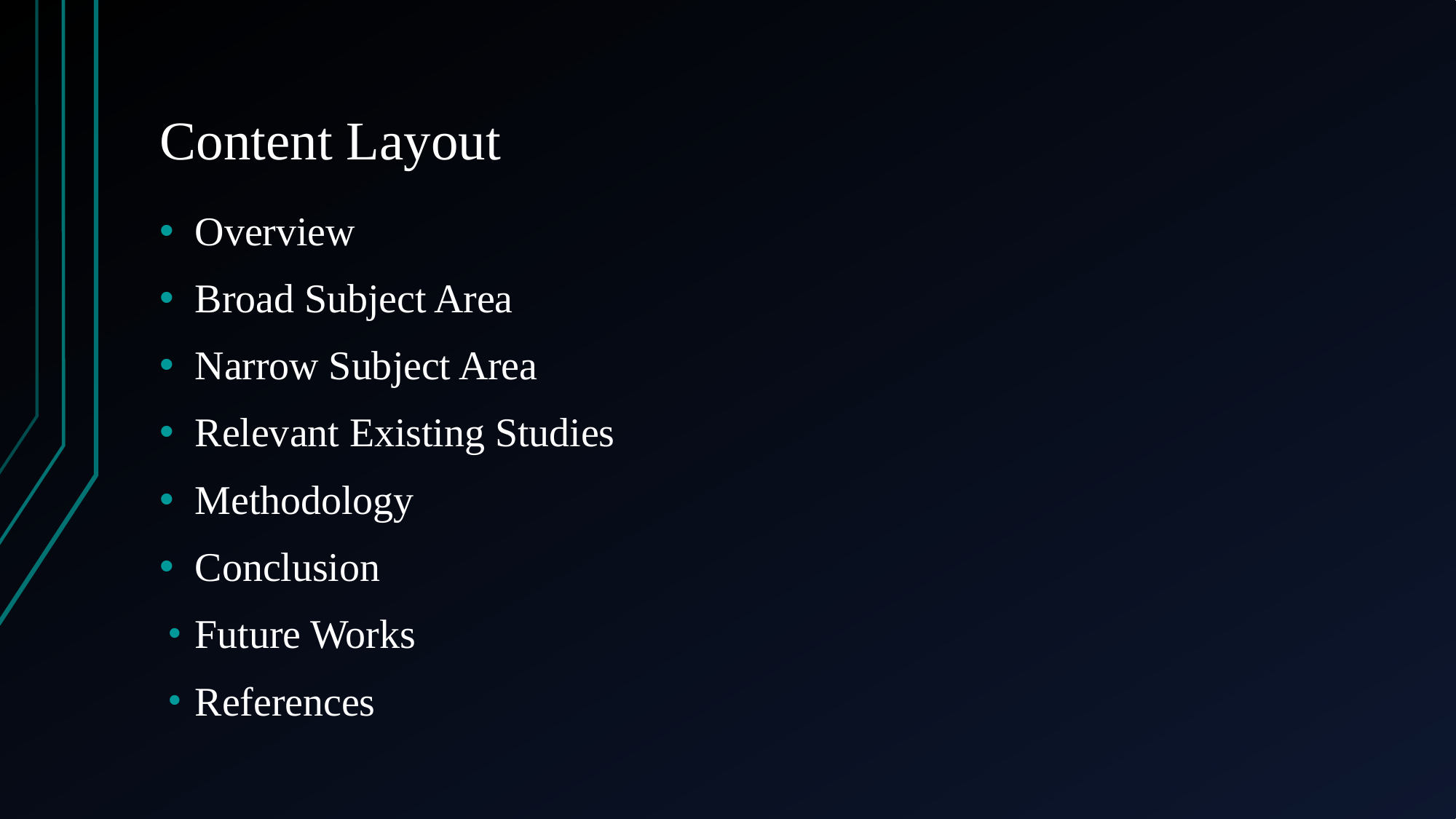

# Content Layout
Overview
Broad Subject Area
Narrow Subject Area
Relevant Existing Studies
Methodology
Conclusion
Future Works
References